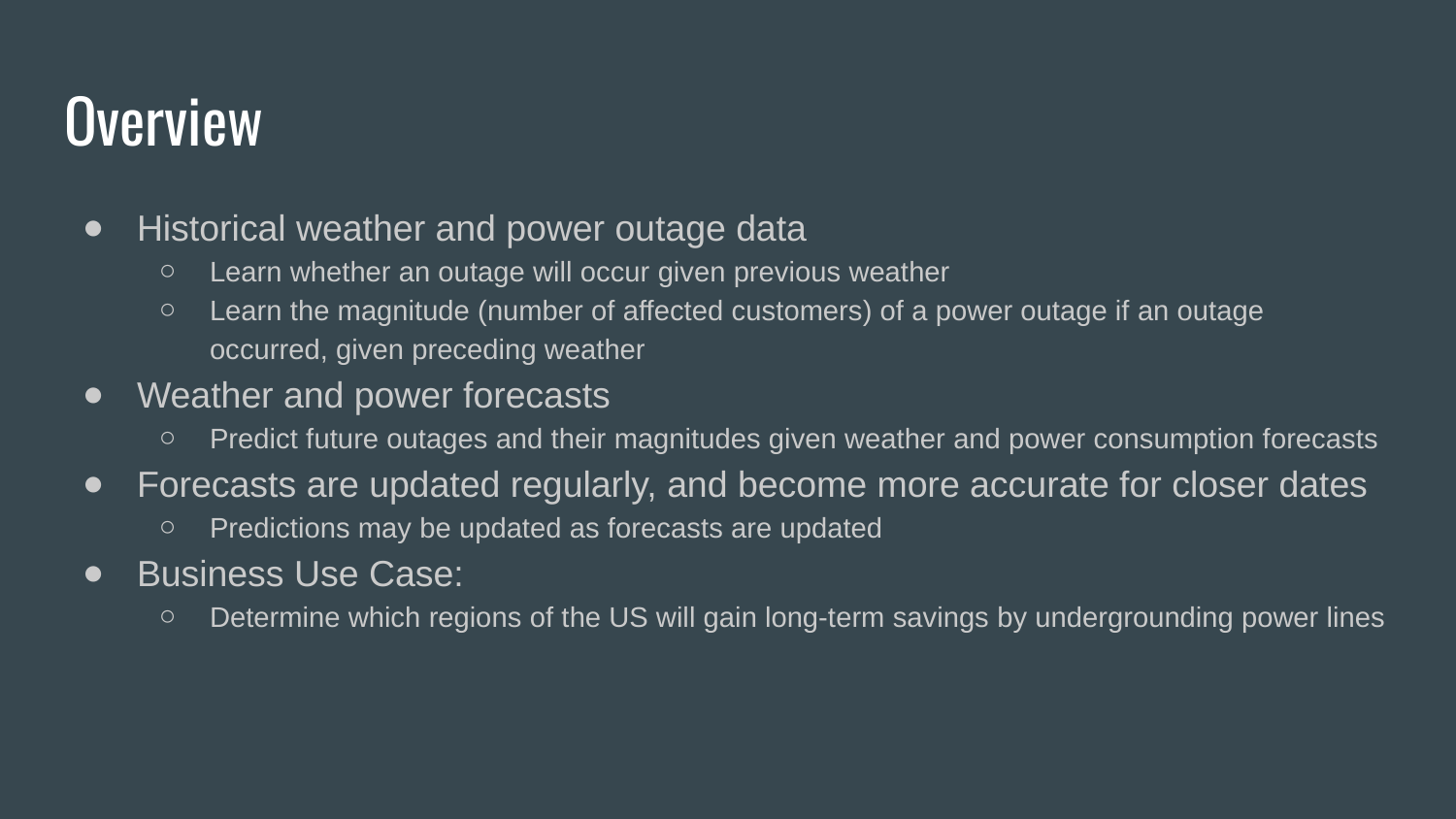

# Overview
Historical weather and power outage data
Learn whether an outage will occur given previous weather
Learn the magnitude (number of affected customers) of a power outage if an outage occurred, given preceding weather
Weather and power forecasts
Predict future outages and their magnitudes given weather and power consumption forecasts
Forecasts are updated regularly, and become more accurate for closer dates
Predictions may be updated as forecasts are updated
Business Use Case:
Determine which regions of the US will gain long-term savings by undergrounding power lines